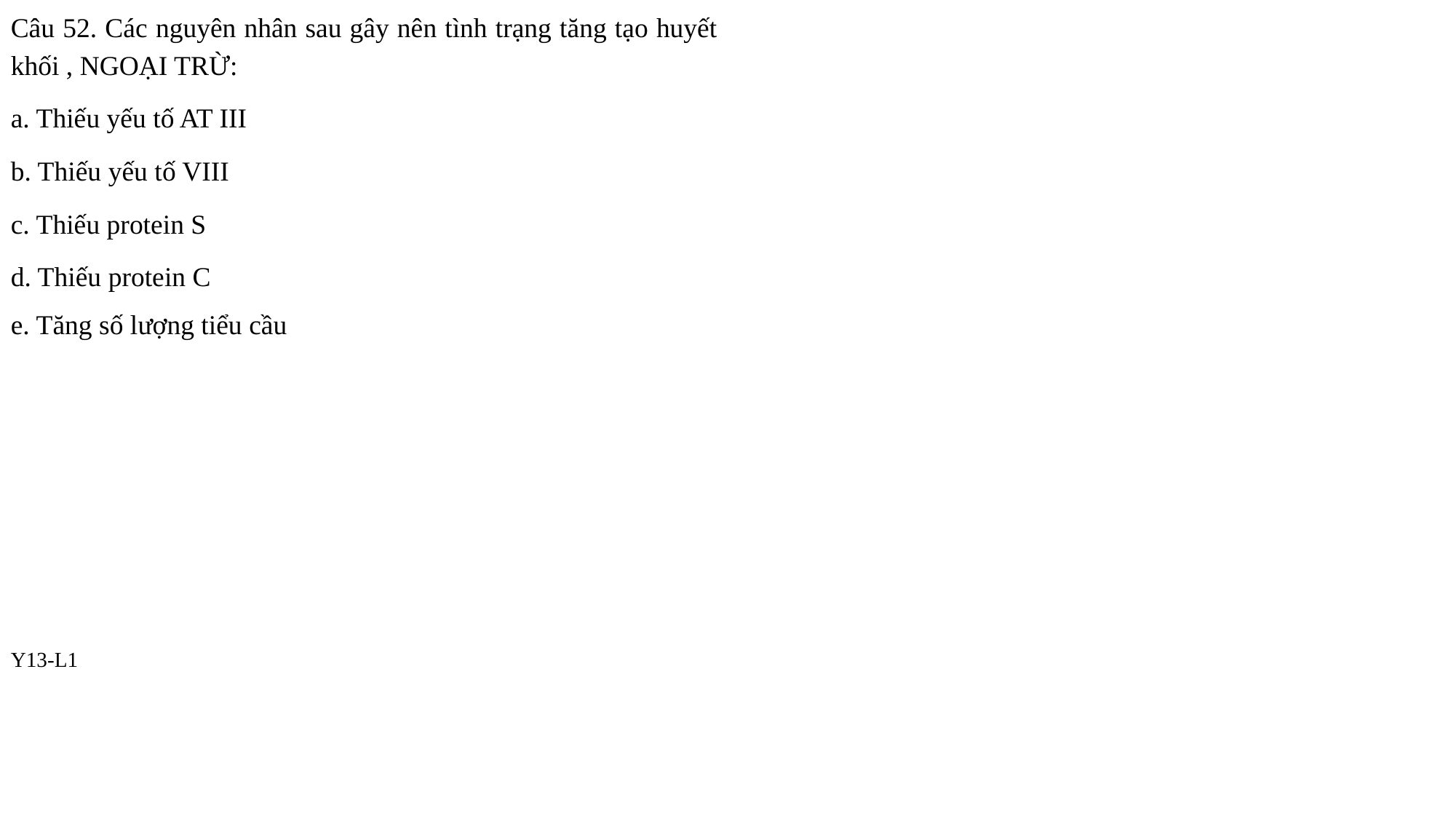

Câu 52. Các nguyên nhân sau gây nên tình trạng tăng tạo huyết khối , NGOẠI TRỪ:
a. Thiếu yếu tố AT III
b. Thiếu yếu tố VIII
c. Thiếu protein S
d. Thiếu protein C
e. Tăng số lượng tiểu cầu
Y13-L1